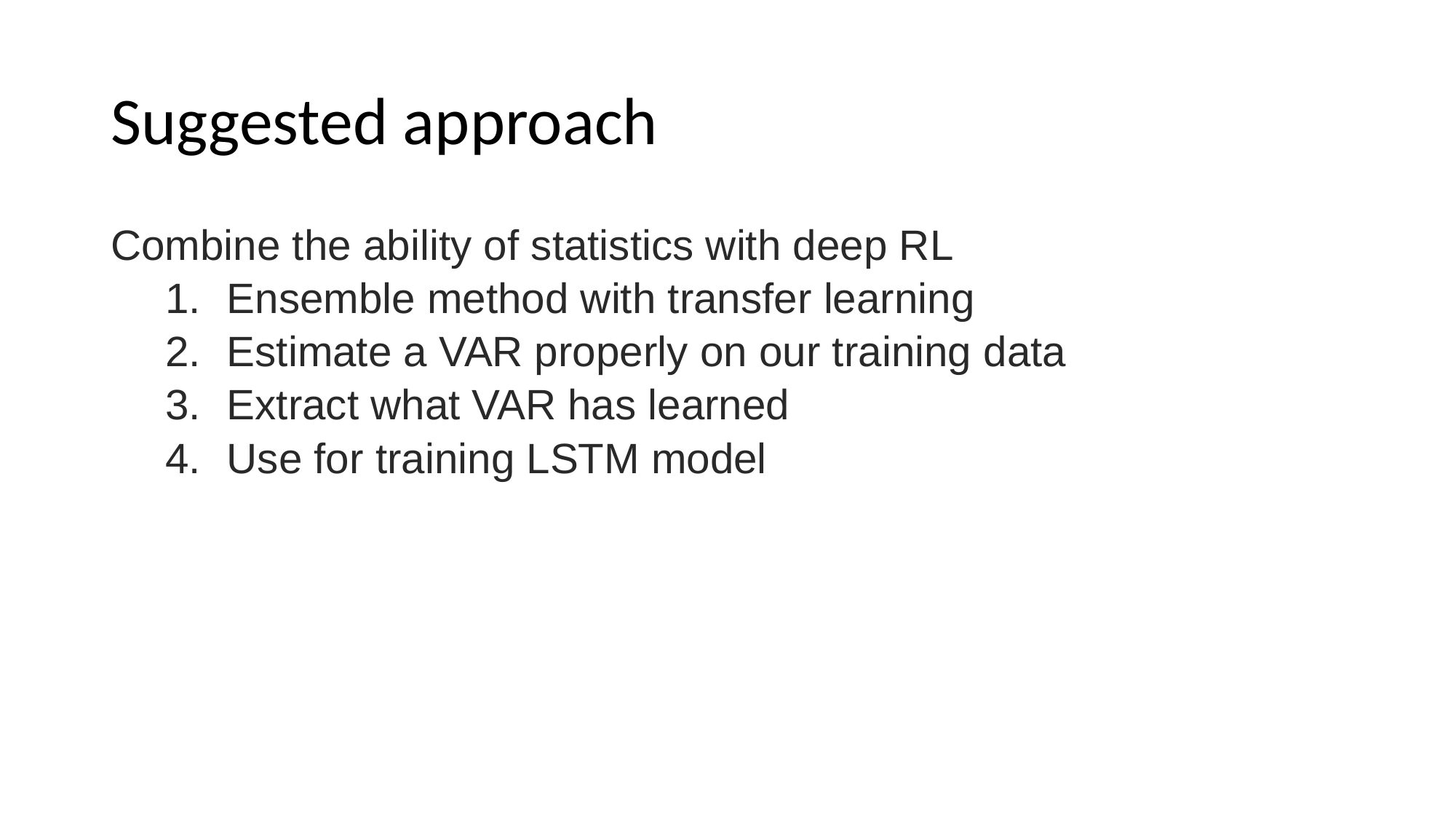

# Suggested approach
Combine the ability of statistics with deep RL
Ensemble method with transfer learning
Estimate a VAR properly on our training data
Extract what VAR has learned
Use for training LSTM model